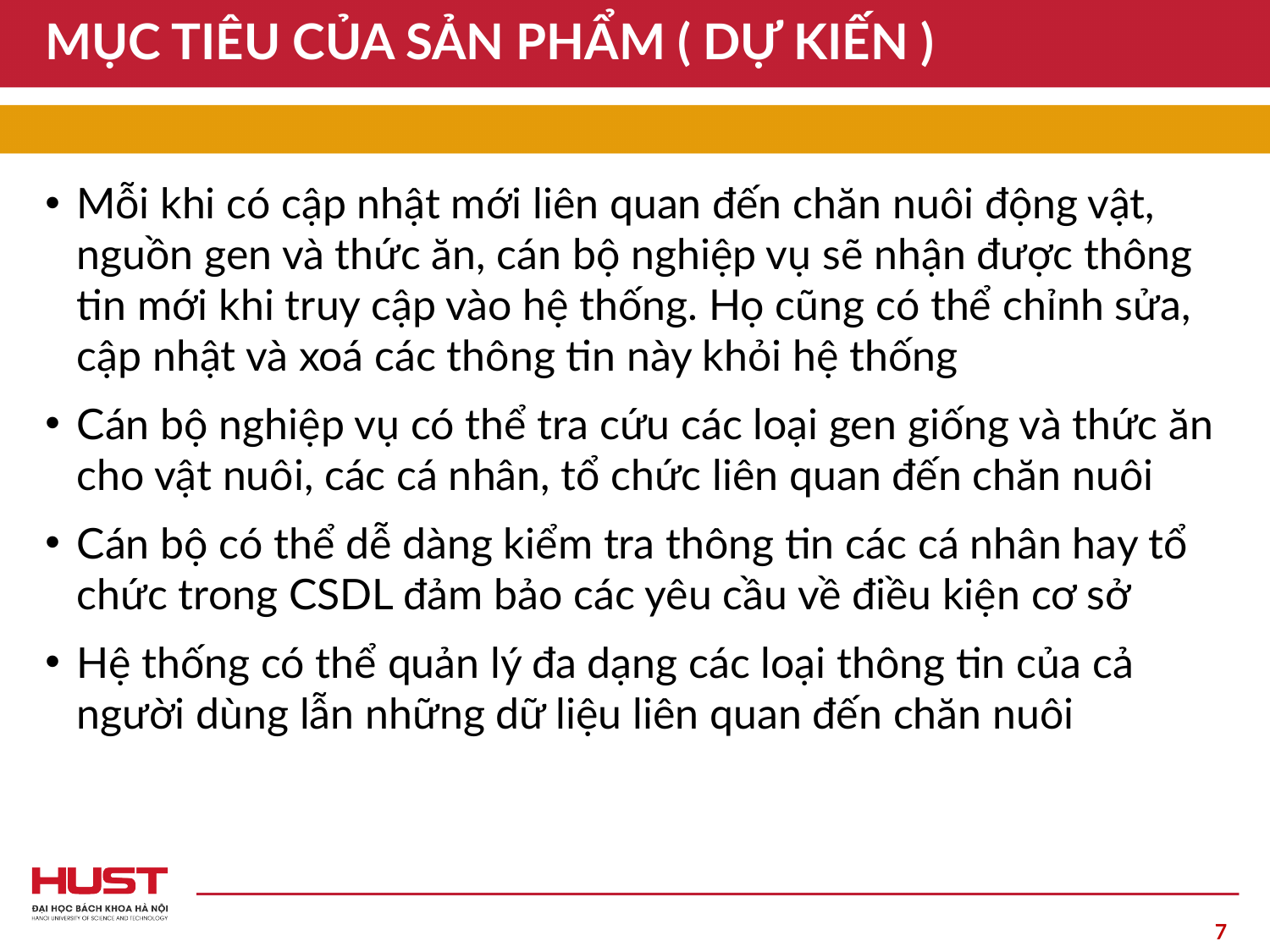

# MỤC TIÊU CỦA SẢN PHẨM ( DỰ KIẾN )
Mỗi khi có cập nhật mới liên quan đến chăn nuôi động vật, nguồn gen và thức ăn, cán bộ nghiệp vụ sẽ nhận được thông tin mới khi truy cập vào hệ thống. Họ cũng có thể chỉnh sửa, cập nhật và xoá các thông tin này khỏi hệ thống
Cán bộ nghiệp vụ có thể tra cứu các loại gen giống và thức ăn cho vật nuôi, các cá nhân, tổ chức liên quan đến chăn nuôi
Cán bộ có thể dễ dàng kiểm tra thông tin các cá nhân hay tổ chức trong CSDL đảm bảo các yêu cầu về điều kiện cơ sở
Hệ thống có thể quản lý đa dạng các loại thông tin của cả người dùng lẫn những dữ liệu liên quan đến chăn nuôi
7